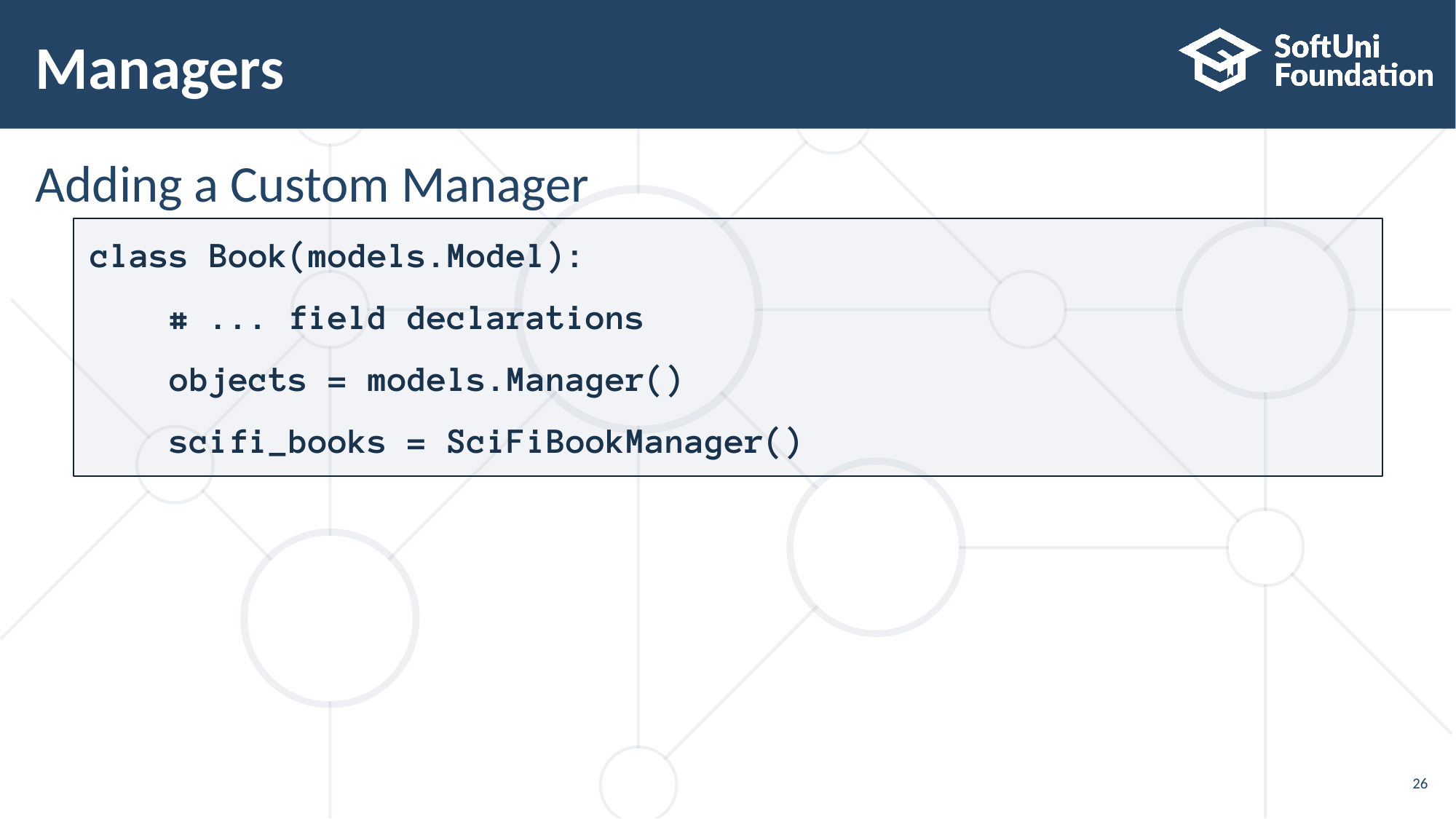

# Managers
Adding a Custom Manager
class Book(models.Model):
    # ... field declarations
    objects = models.Manager()
    scifi_books = SciFiBookManager()
26